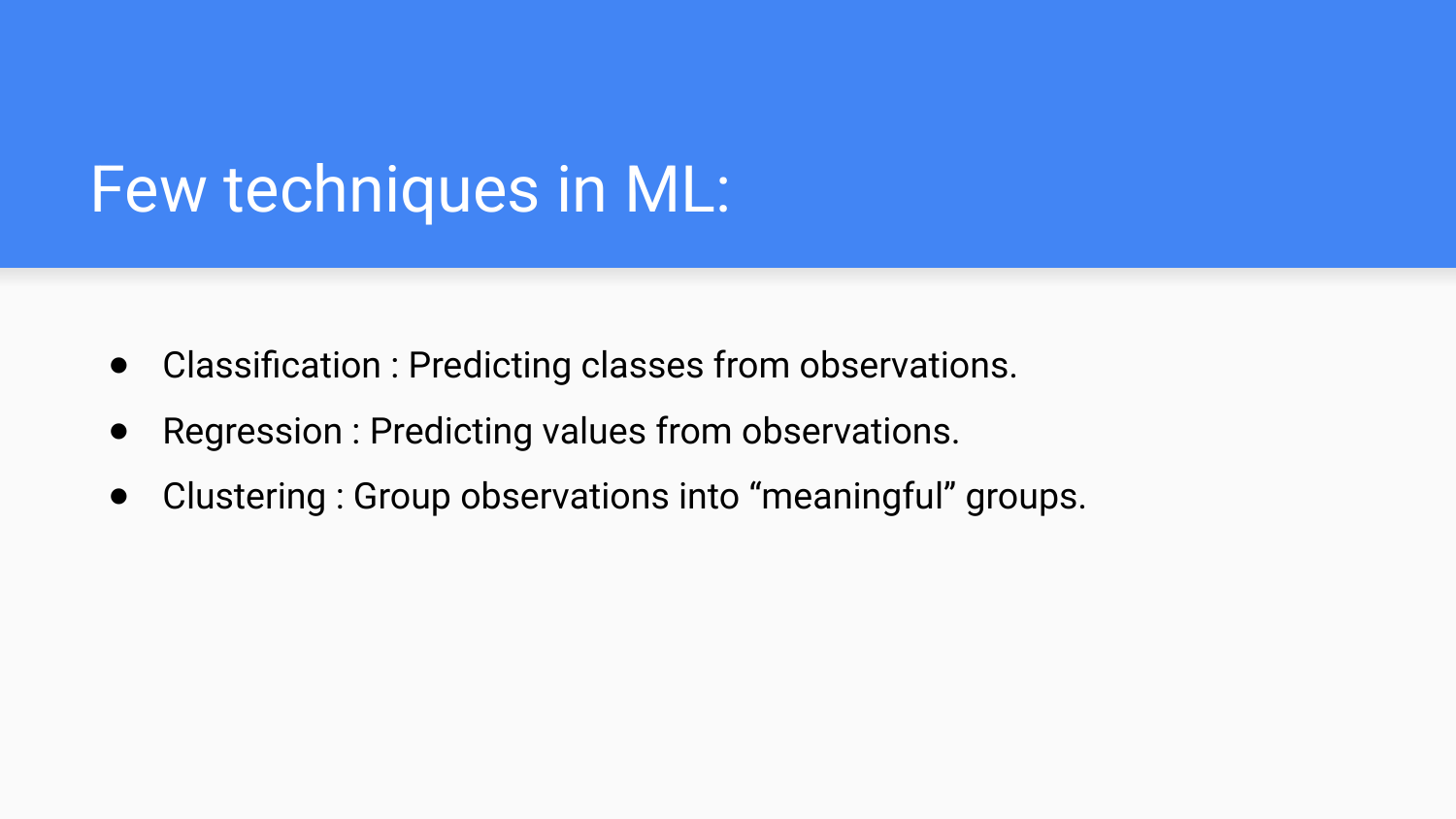

# Few techniques in ML:
Classification : Predicting classes from observations.
Regression : Predicting values from observations.
Clustering : Group observations into “meaningful” groups.